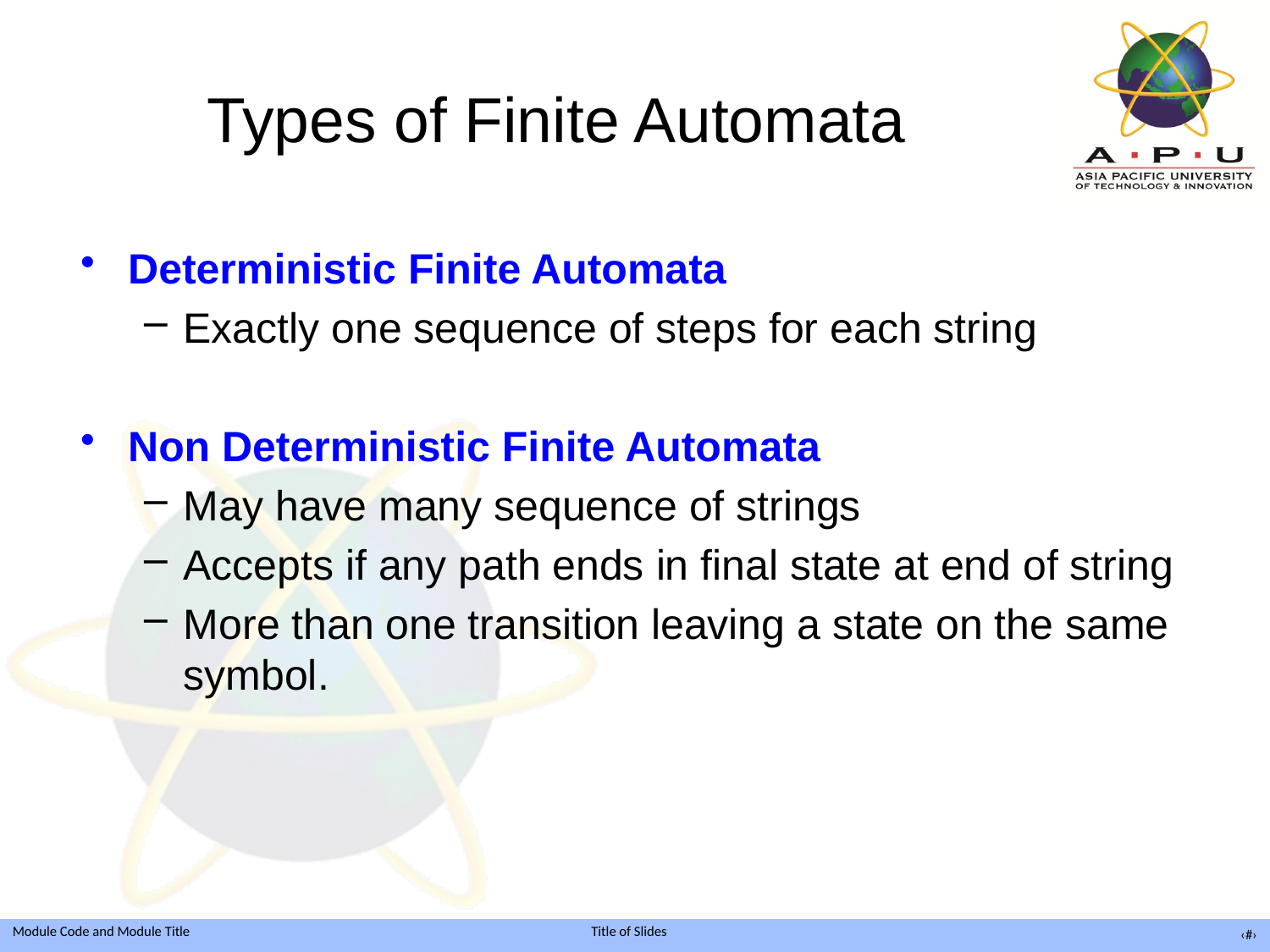

# Types of Finite Automata
Deterministic Finite Automata
Exactly one sequence of steps for each string

Non Deterministic Finite Automata
May have many sequence of strings
Accepts if any path ends in final state at end of string
More than one transition leaving a state on the same symbol.

‹#›